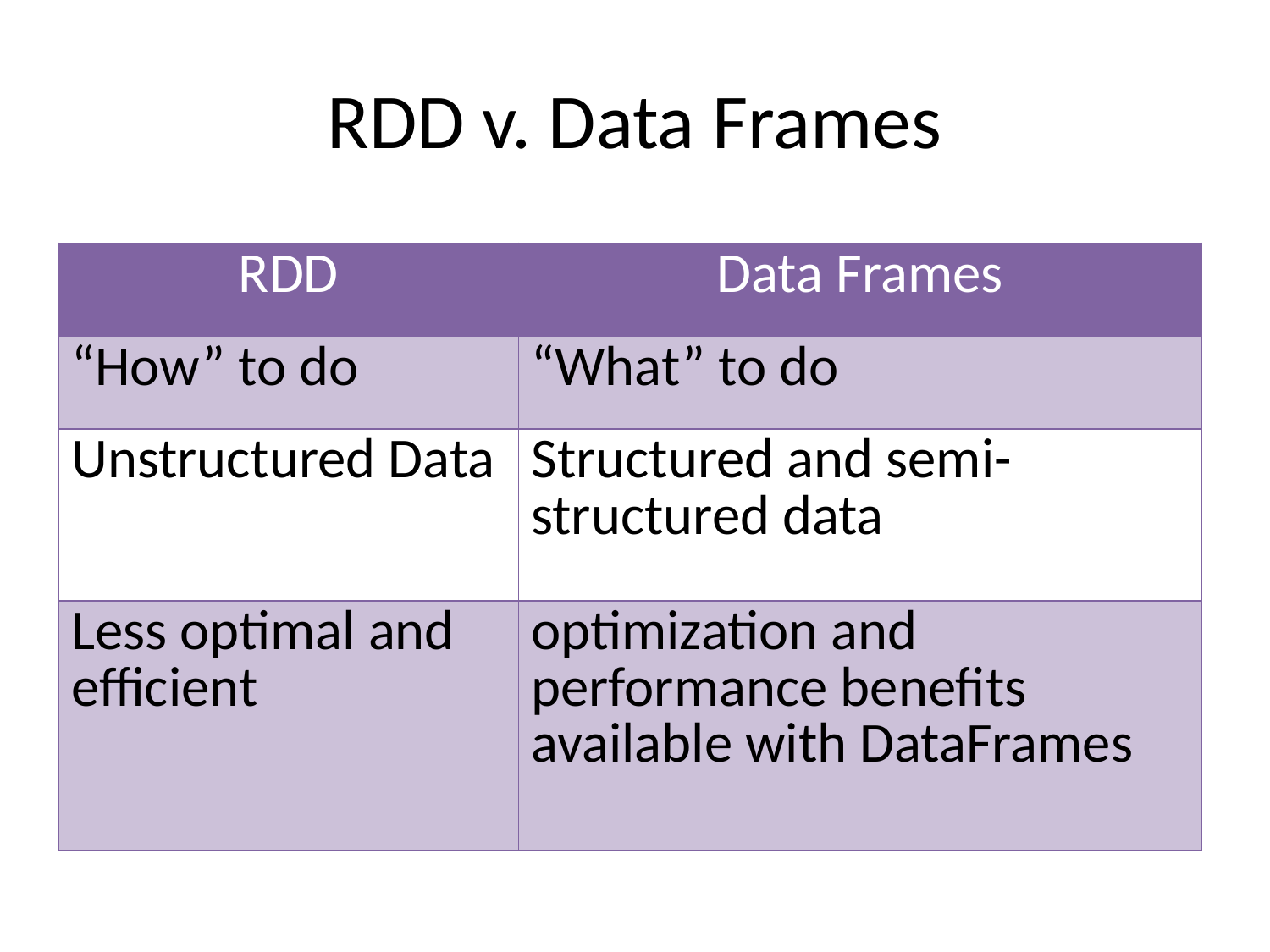

# RDD v. Data Frames

| RDD | Data Frames |
| --- | --- |
| “How” to do | “What” to do |
| Unstructured Data | Structured and semi-structured data |
| Less optimal and efficient | optimization and performance benefits available with DataFrames |